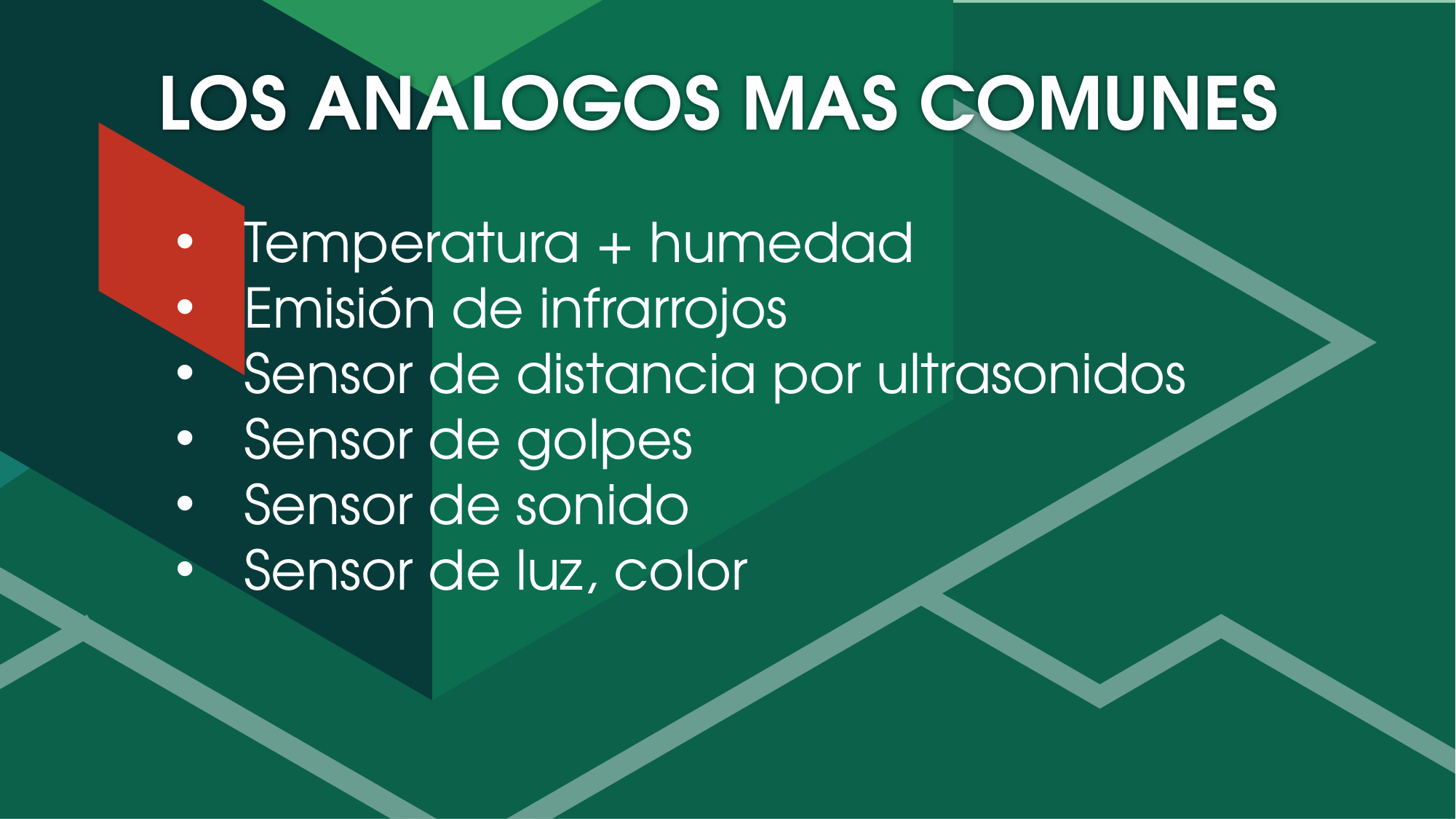

# LOS ANALOGOS MAS COMUNES
Temperatura + humedad
Emisión de infrarrojos
Sensor de distancia por ultrasonidos
Sensor de golpes
Sensor de sonido
Sensor de luz, color